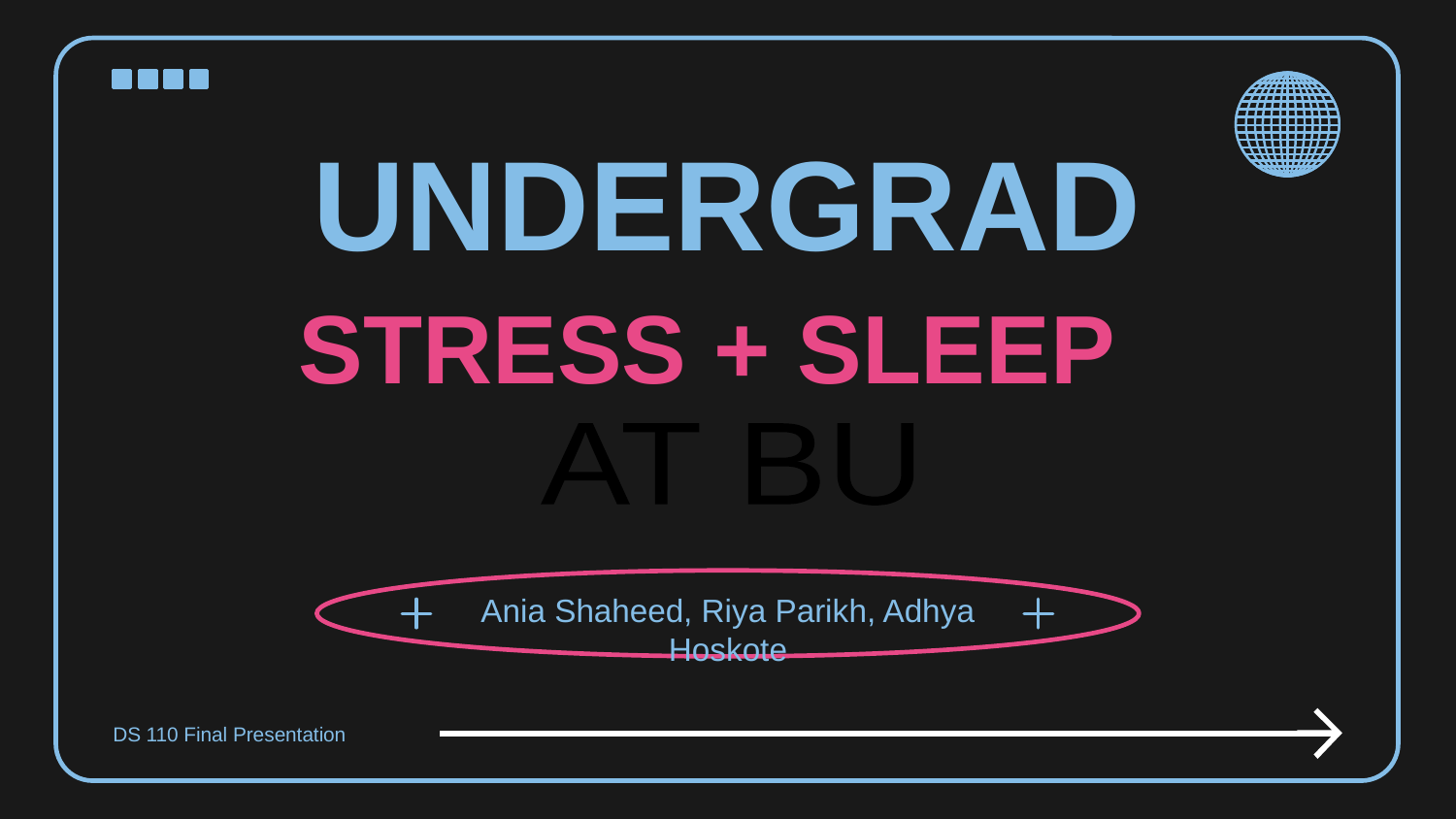

# UNDERGRAD
STRESS + SLEEP
AT BU

Ania Shaheed, Riya Parikh, Adhya Hoskote

DS 110 Final Presentation